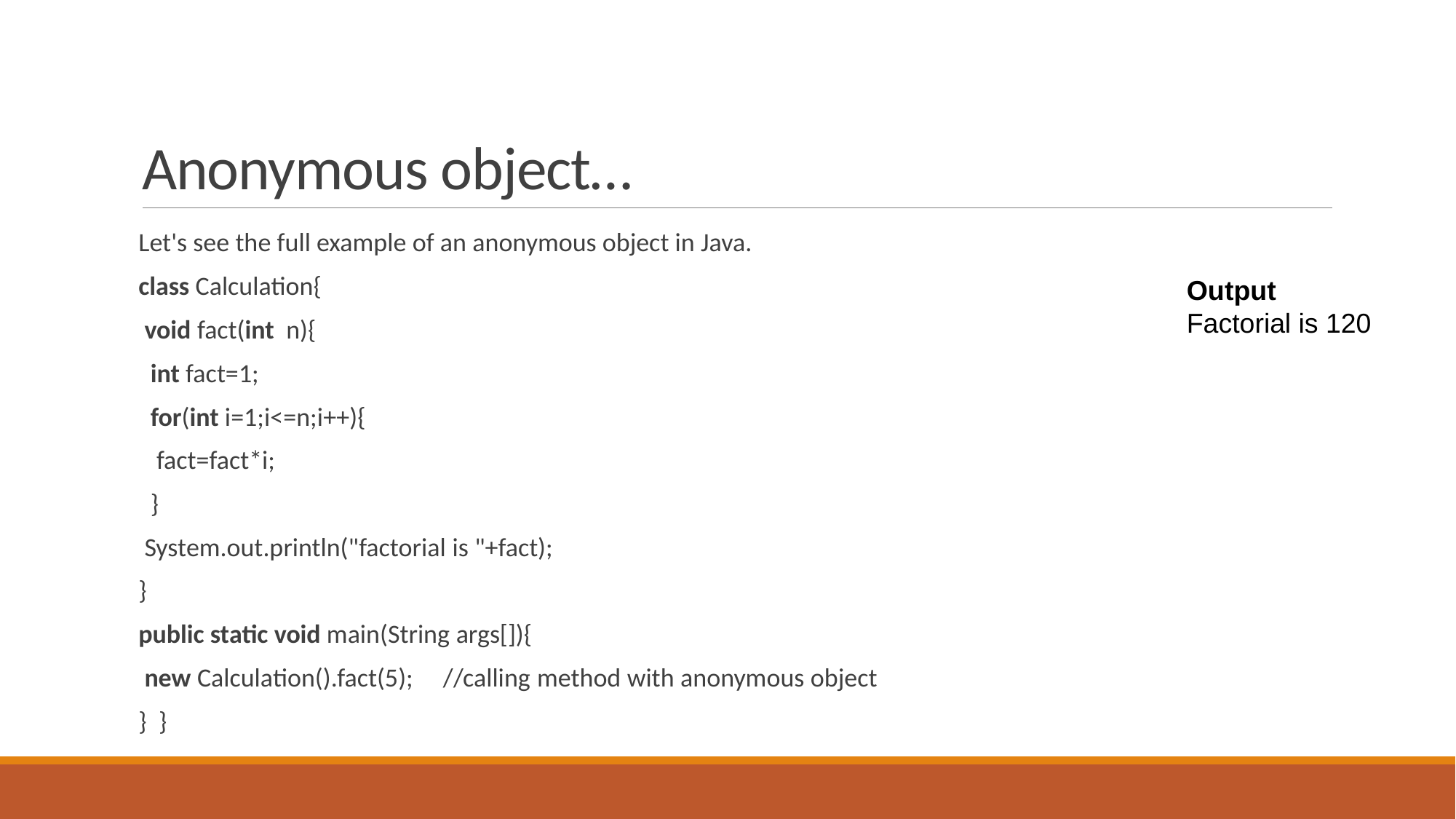

# Anonymous object…
Let's see the full example of an anonymous object in Java.
class Calculation{
 void fact(int  n){
  int fact=1;
  for(int i=1;i<=n;i++){
   fact=fact*i;
  }
 System.out.println("factorial is "+fact);
}
public static void main(String args[]){
 new Calculation().fact(5);     //calling method with anonymous object
}  }

Output
Factorial is 120